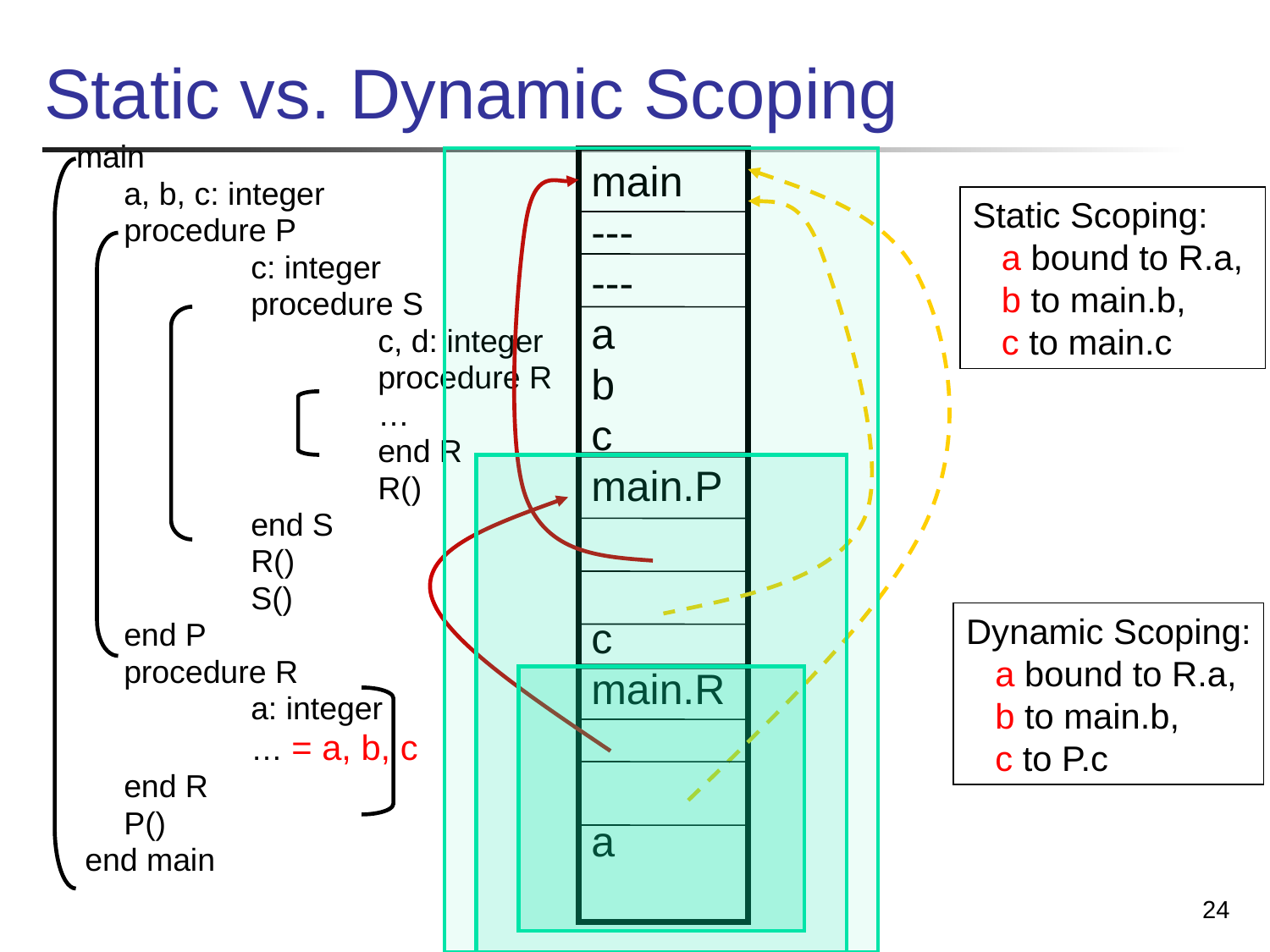

Static vs. Dynamic Scoping
main
	a, b, c: integer
	procedure P
		c: integer
		procedure S
			c, d: integer
			procedure R
			…
			end R
			R()
		end S
		R()
		S()
	end P
	procedure R
		a: integer
		… = a, b, c
	end R
	P()
 end main
main
---
---
a
b
c
main.P

c
main.R

a

Static Scoping:
   a bound to R.a,
   b to main.b,
   c to main.c

Dynamic Scoping:
   a bound to R.a,
   b to main.b,
   c to P.c

24